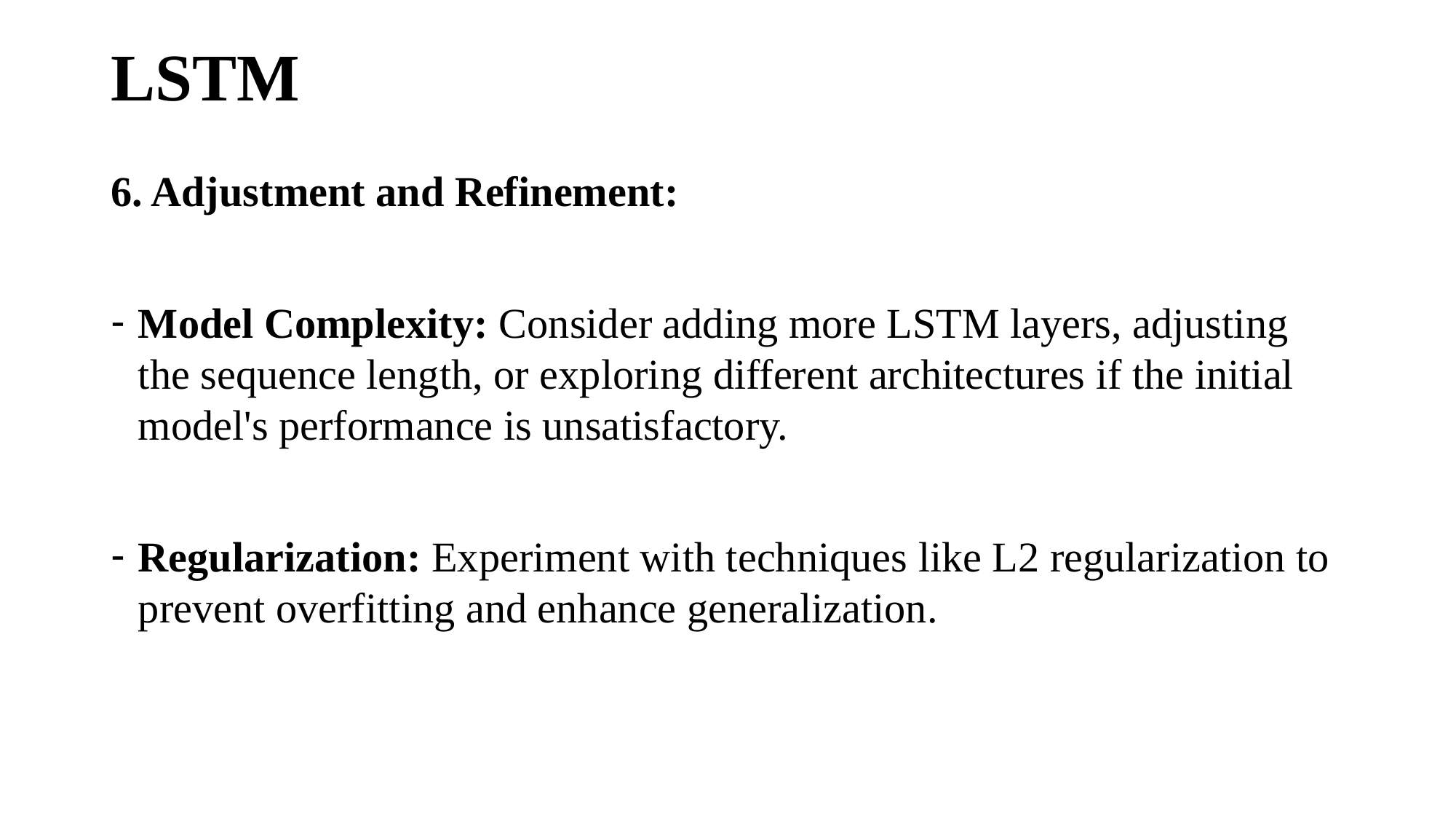

# LSTM
6. Adjustment and Refinement:

Model Complexity: Consider adding more LSTM layers, adjusting the sequence length, or exploring different architectures if the initial model's performance is unsatisfactory.

Regularization: Experiment with techniques like L2 regularization to prevent overfitting and enhance generalization.